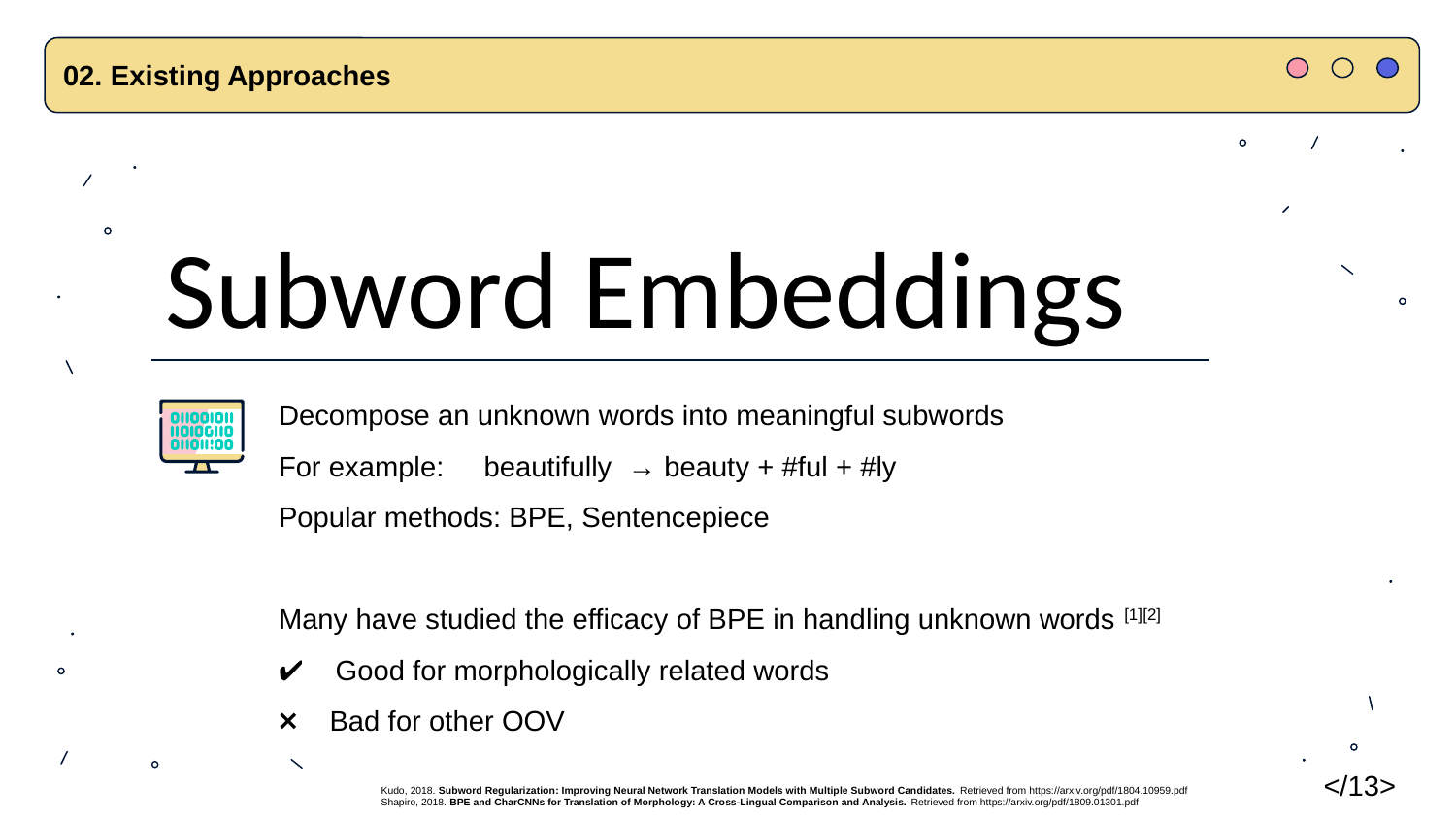

02. Existing Approaches

Subword Embeddings
Decompose an unknown words into meaningful subwords
For example:     beautifully  → beauty + #ful + #ly
Popular methods: BPE, Sentencepiece

Many have studied the efficacy of BPE in handling unknown words [1][2]
✔    Good for morphologically related words
❌    Bad for other OOV

</13>
Kudo, 2018. Subword Regularization: Improving Neural Network Translation Models with Multiple Subword Candidates. Retrieved from https://arxiv.org/pdf/1804.10959.pdf
Shapiro, 2018. BPE and CharCNNs for Translation of Morphology: A Cross-Lingual Comparison and Analysis. Retrieved from https://arxiv.org/pdf/1809.01301.pdf